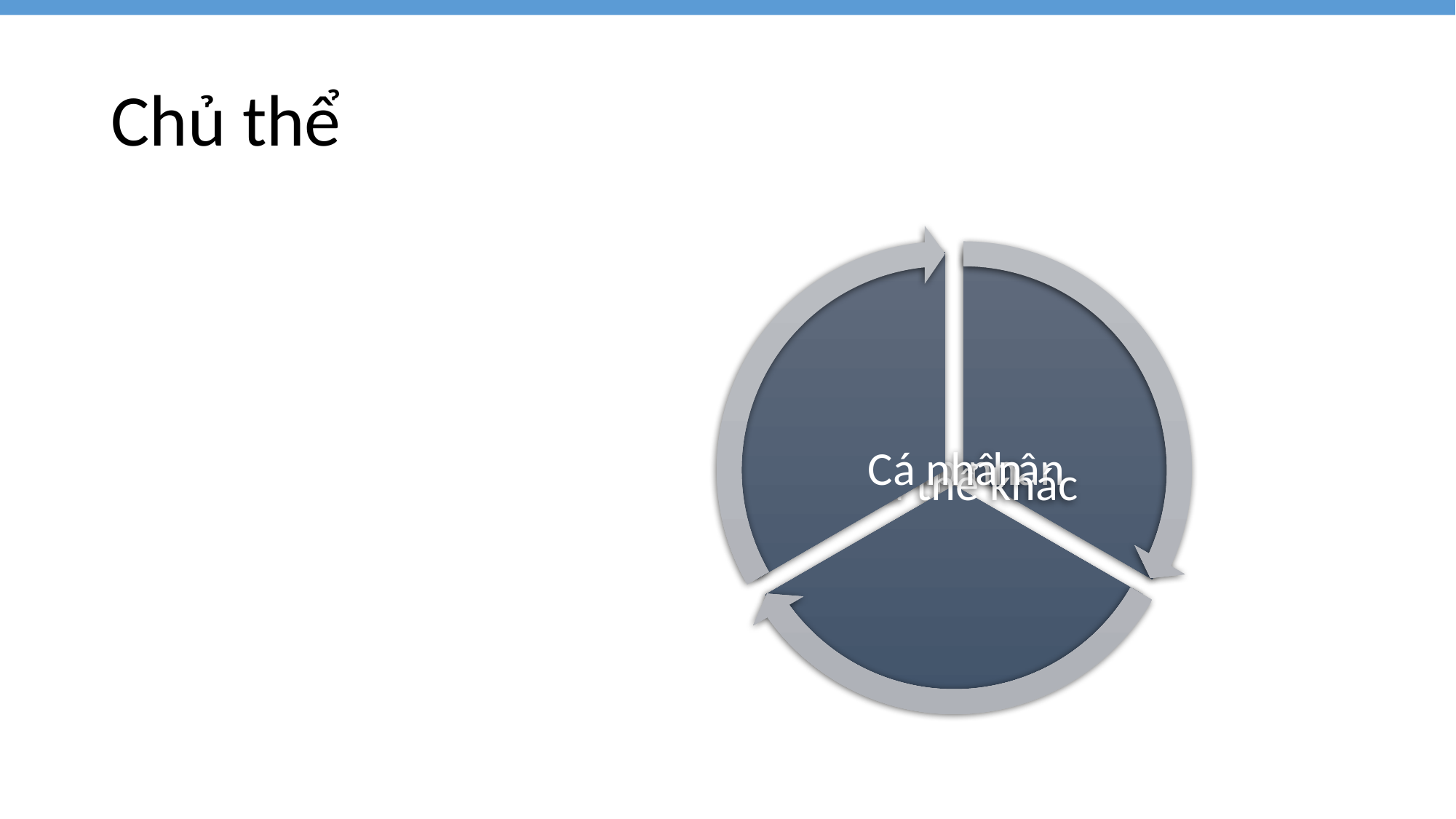

# Chủ thể
Pháp nhân
Chủ thể khác
Cá nhân